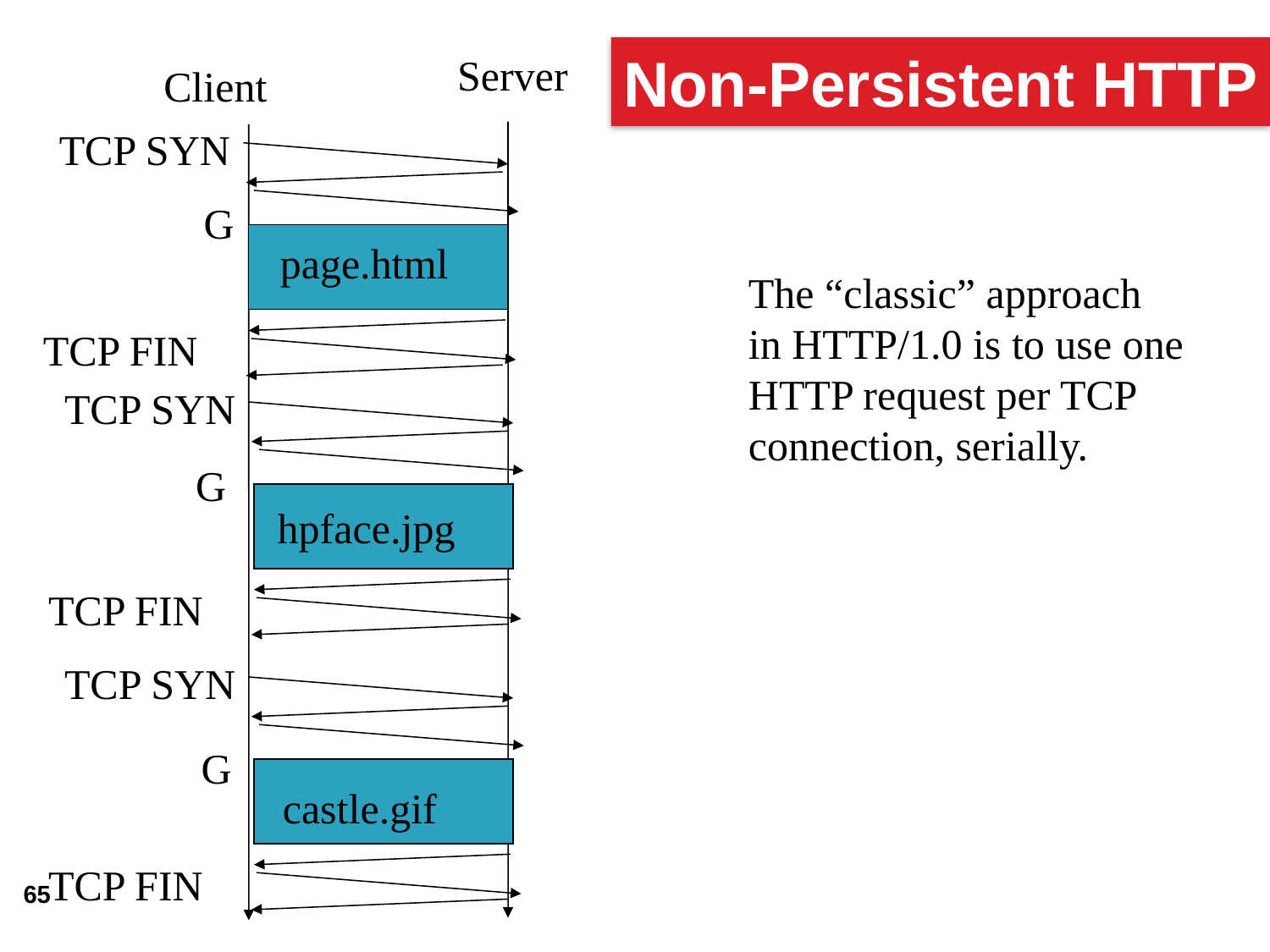

Non-Persistent HTTP
Server
Client
TCP SYN

TCP FIN

page.html
G

The “classic” approach
in HTTP/1.0 is to use one
HTTP request per TCP
connection, serially.
TCP SYN

TCP FIN

hpface.jpg
G
TCP SYN

TCP FIN

castle.gif
G
65